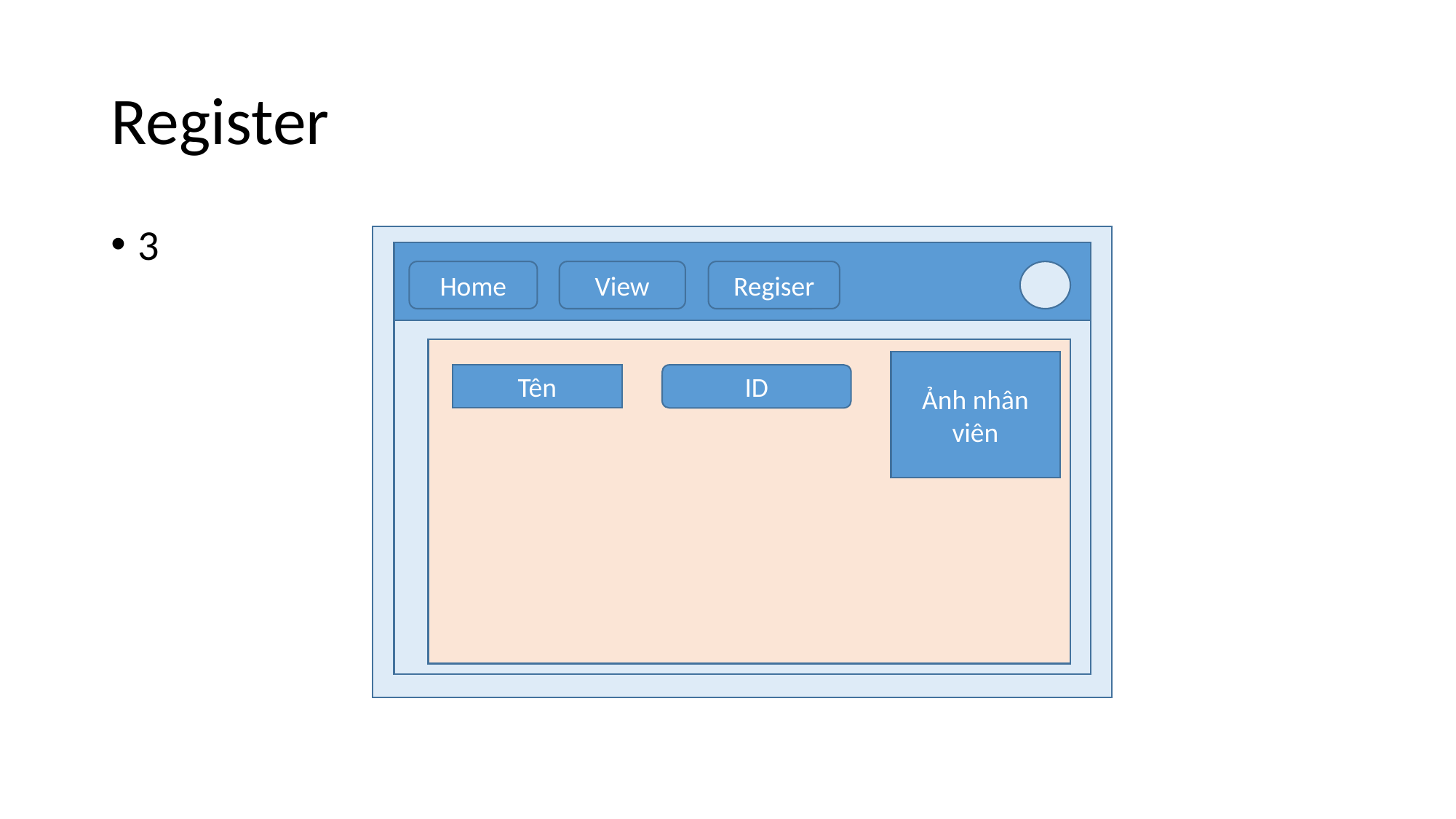

# Register
3

Home
View
Regiser

Ảnh nhân viên
Tên
ID